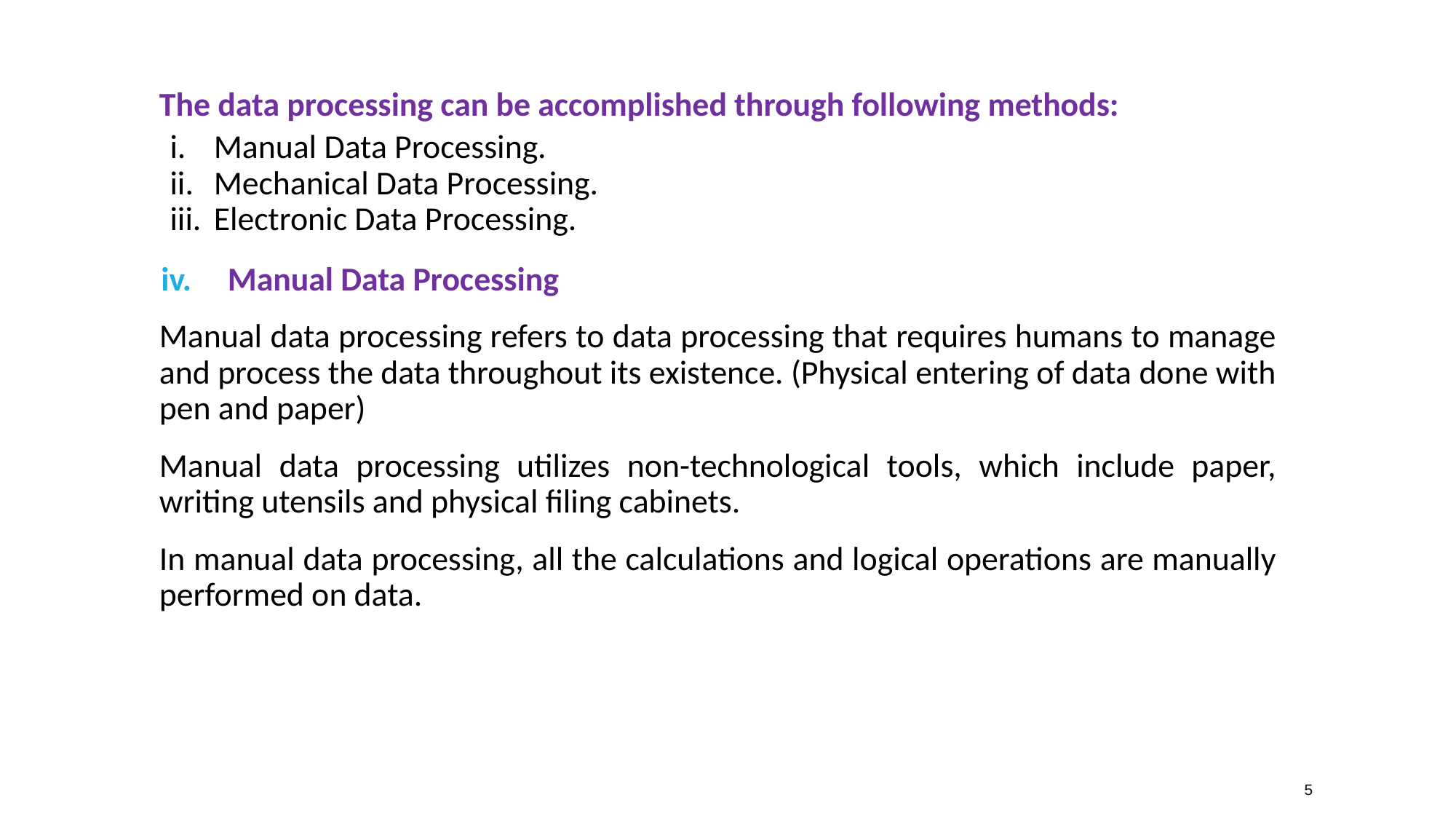

The data processing can be accomplished through following methods:
Manual Data Processing.
Mechanical Data Processing.
Electronic Data Processing.
Manual Data Processing
Manual data processing refers to data processing that requires humans to manage and process the data throughout its existence. (Physical entering of data done with pen and paper)
Manual data processing utilizes non-technological tools, which include paper, writing utensils and physical filing cabinets.
In manual data processing, all the calculations and logical operations are manually performed on data.

5